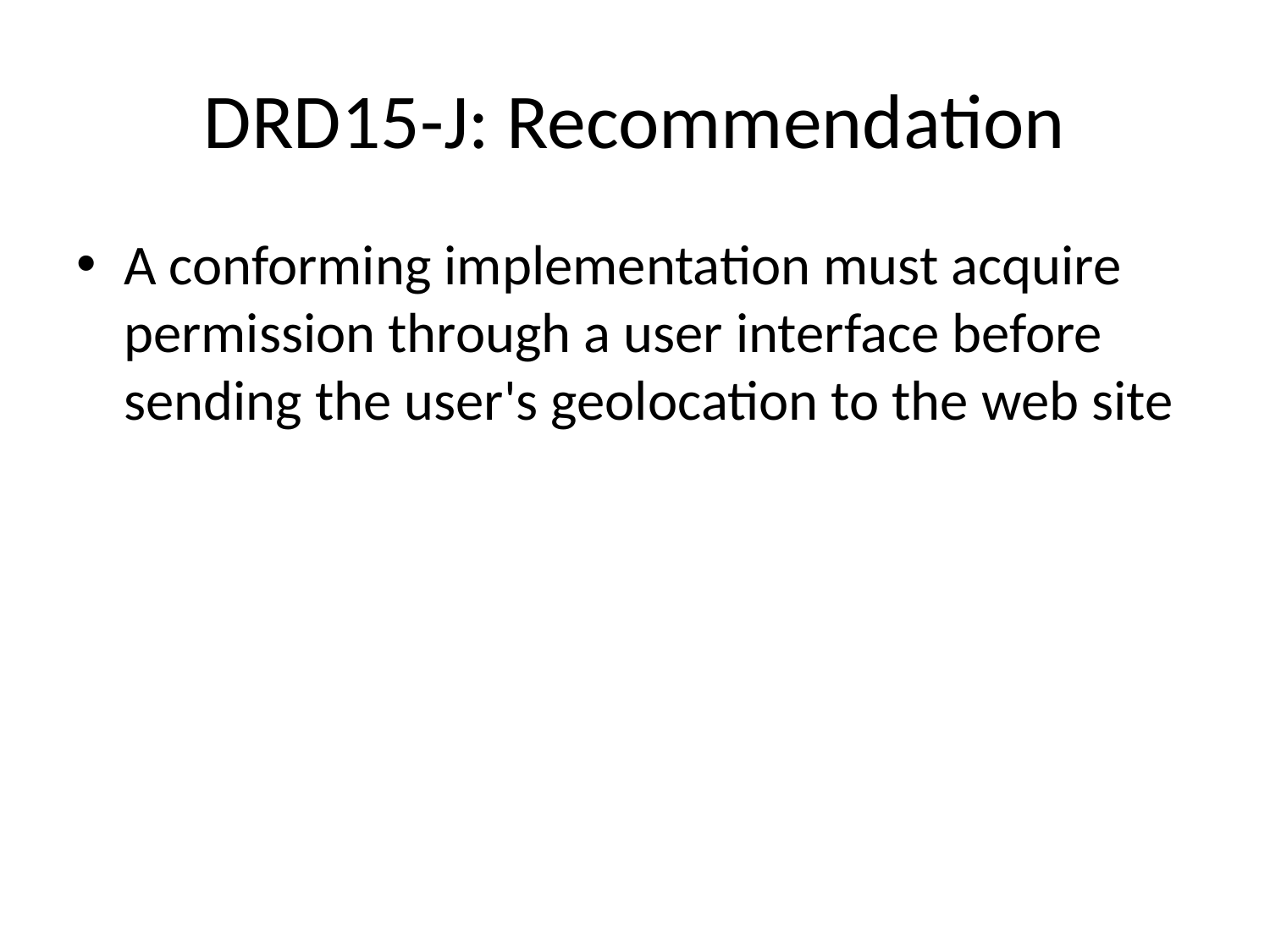

# DRD15-J: Recommendation
A conforming implementation must acquire permission through a user interface before sending the user's geolocation to the web site